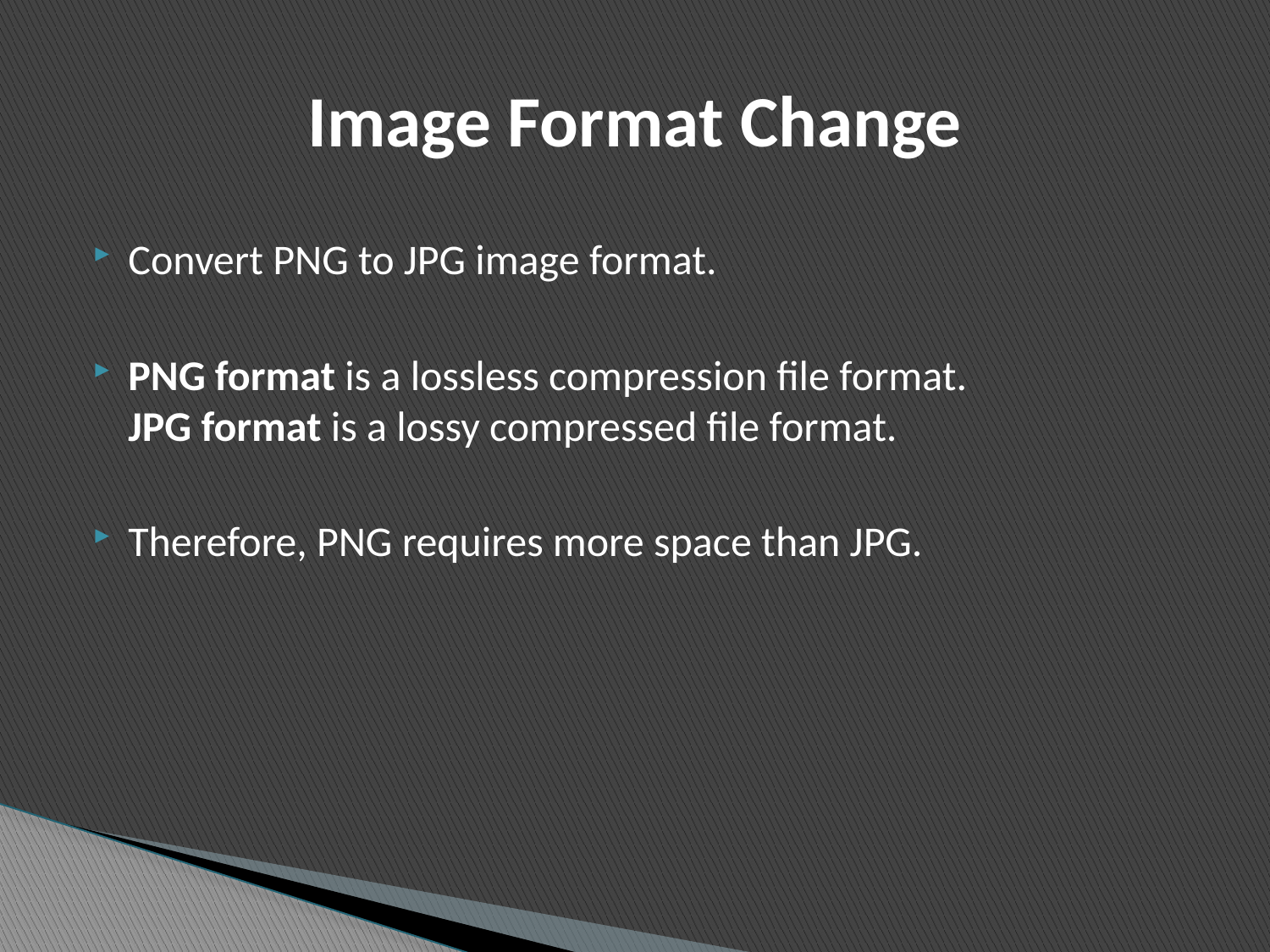

# Image Format Change
Convert PNG to JPG image format.

PNG format is a lossless compression file format.
JPG format is a lossy compressed file format.

Therefore, PNG requires more space than JPG.